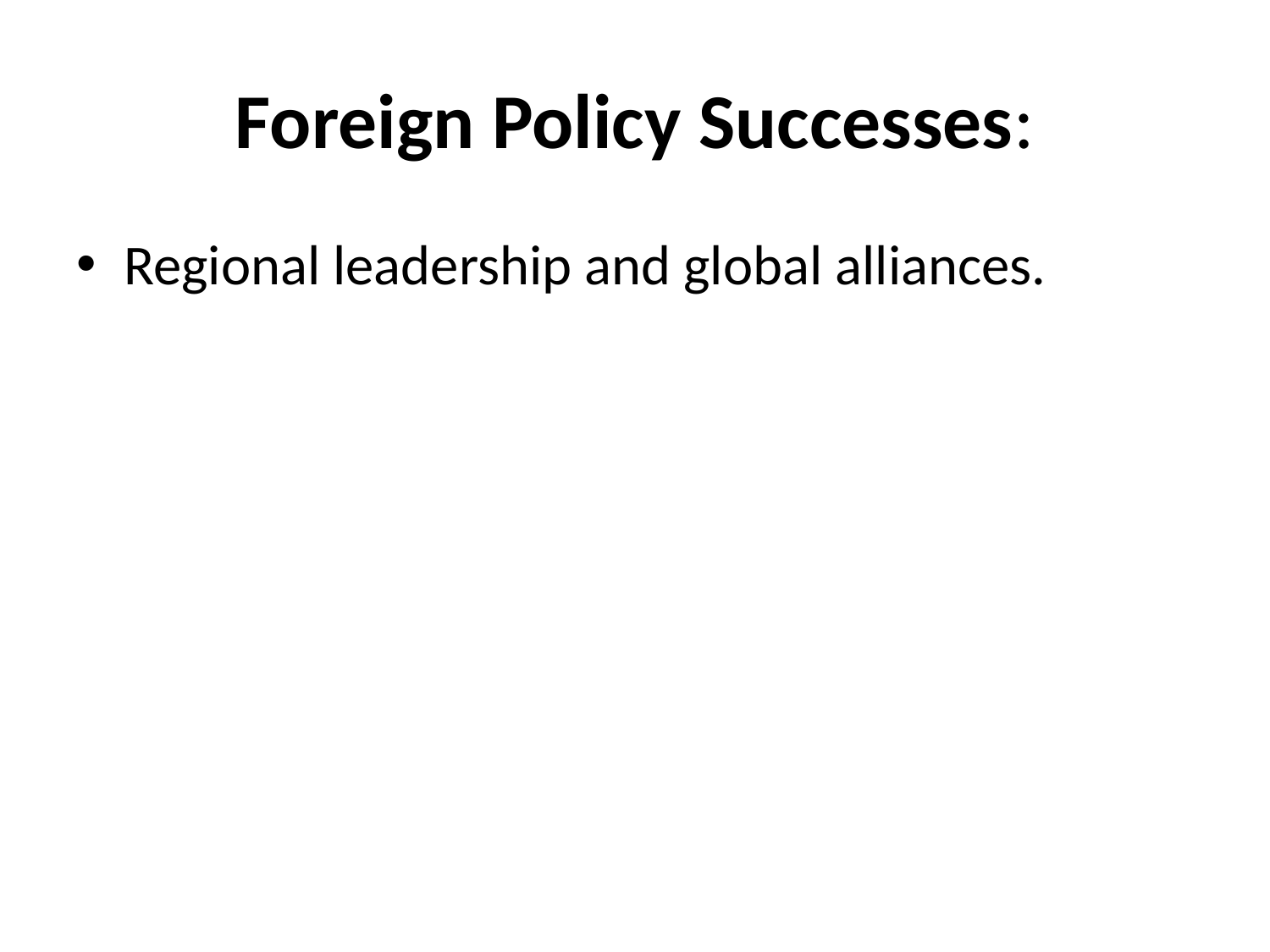

# Foreign Policy Successes:
Regional leadership and global alliances.